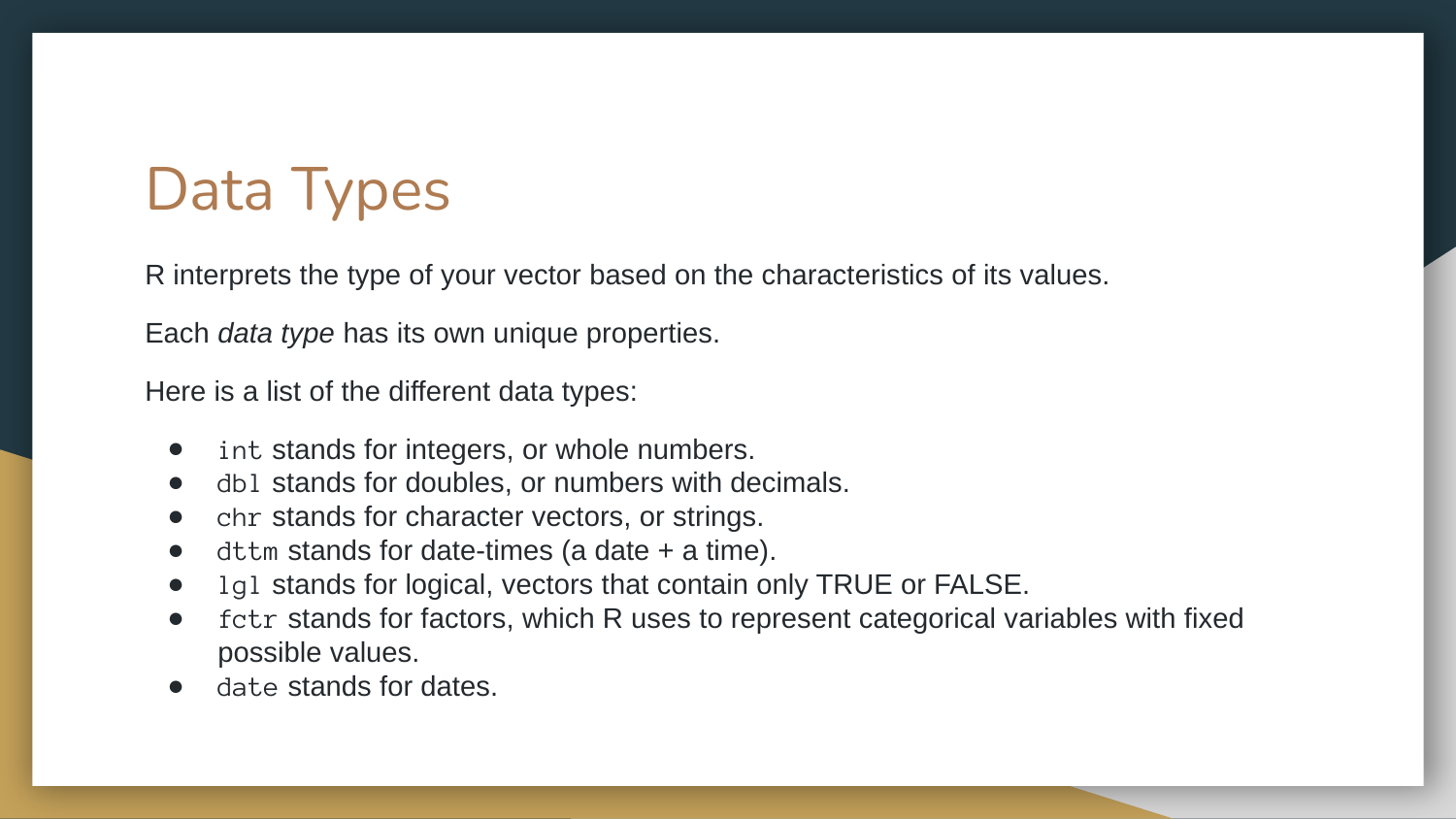

# Data Types
R interprets the type of your vector based on the characteristics of its values.
Each data type has its own unique properties.
Here is a list of the different data types:
int stands for integers, or whole numbers.
dbl stands for doubles, or numbers with decimals.
chr stands for character vectors, or strings.
dttm stands for date-times (a date + a time).
lgl stands for logical, vectors that contain only TRUE or FALSE.
fctr stands for factors, which R uses to represent categorical variables with fixed possible values.
date stands for dates.